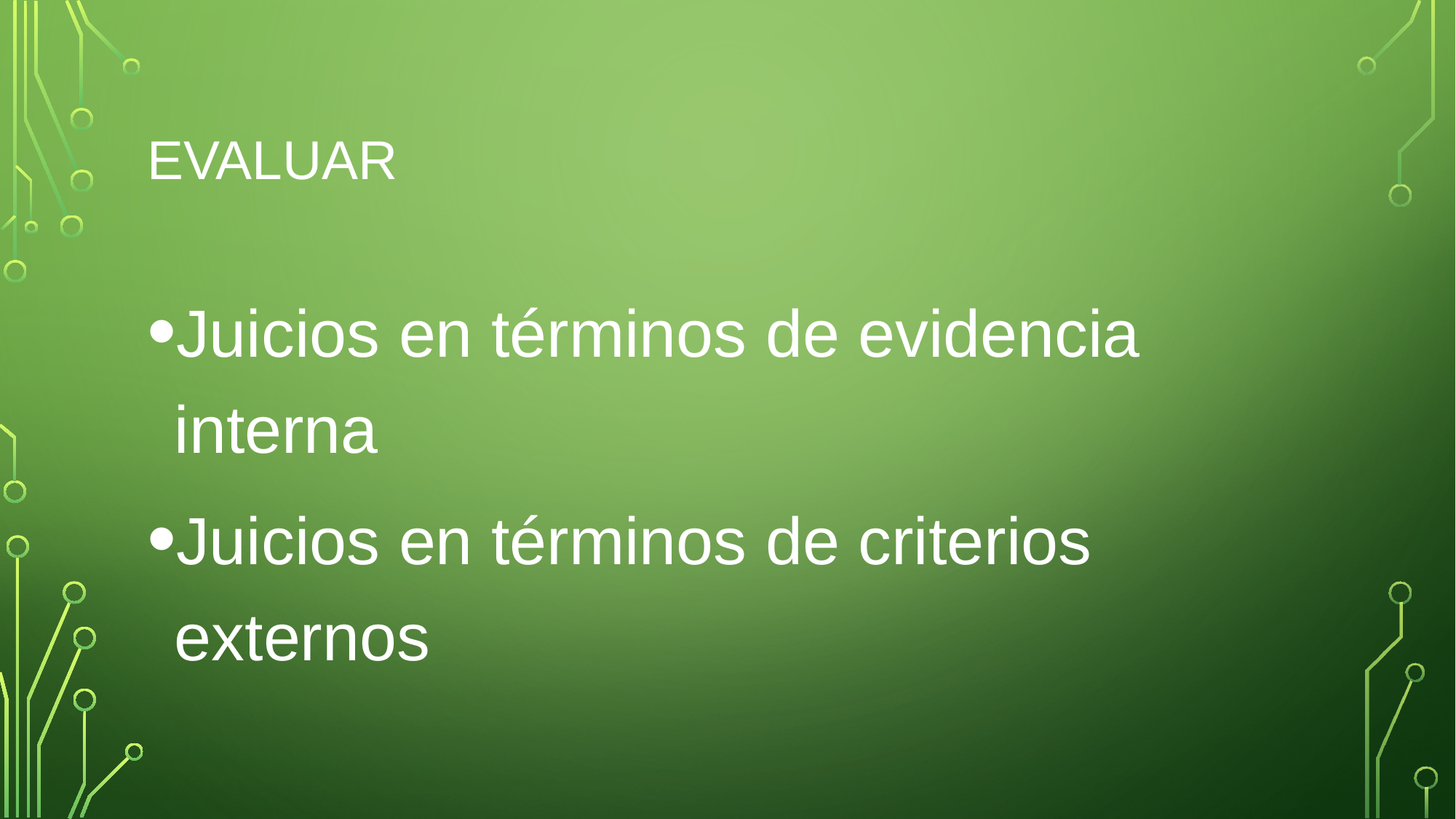

# Evaluar
Juicios en términos de evidencia interna
Juicios en términos de criterios externos